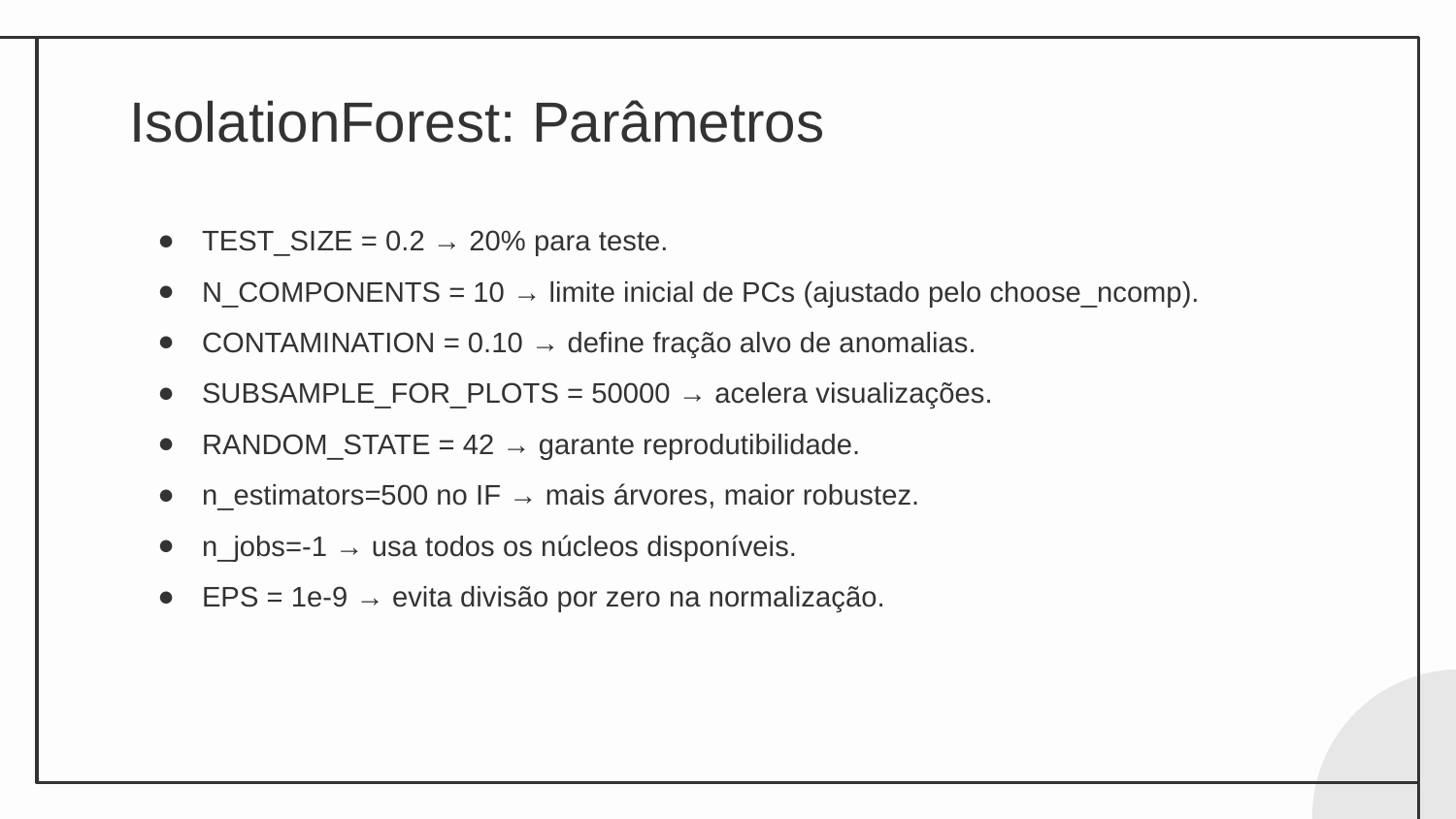

# IsolationForest: Parâmetros
TEST_SIZE = 0.2 → 20% para teste.
N_COMPONENTS = 10 → limite inicial de PCs (ajustado pelo choose_ncomp).
CONTAMINATION = 0.10 → define fração alvo de anomalias.
SUBSAMPLE_FOR_PLOTS = 50000 → acelera visualizações.
RANDOM_STATE = 42 → garante reprodutibilidade.
n_estimators=500 no IF → mais árvores, maior robustez.
n_jobs=-1 → usa todos os núcleos disponíveis.
EPS = 1e-9 → evita divisão por zero na normalização.